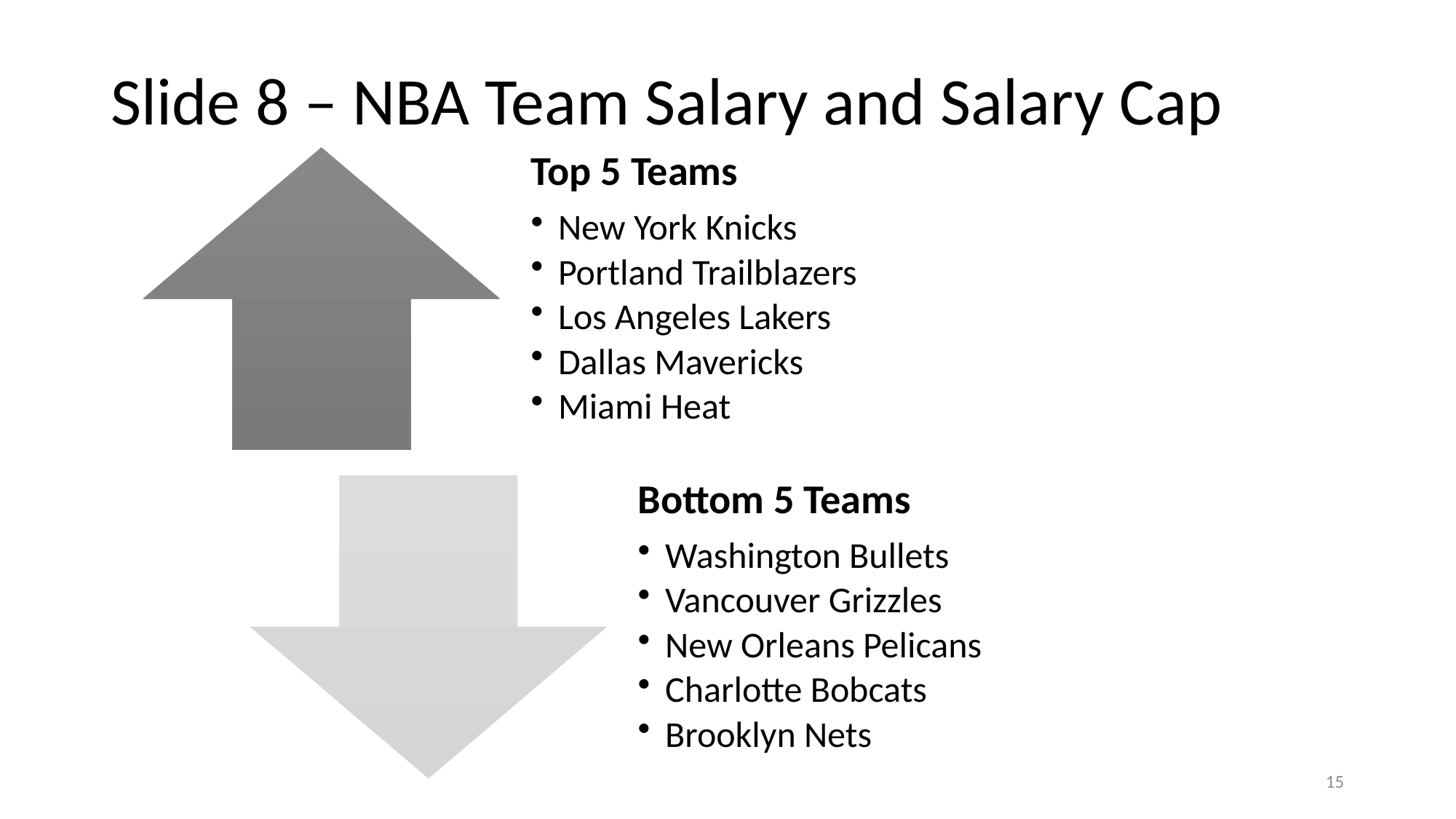

# Slide 8 – NBA Team Salary and Salary Cap
Top 5 Teams
New York Knicks
Portland Trailblazers
Los Angeles Lakers
Dallas Mavericks
Miami Heat
Bottom 5 Teams
Washington Bullets
Vancouver Grizzles
New Orleans Pelicans
Charlotte Bobcats
Brooklyn Nets
15